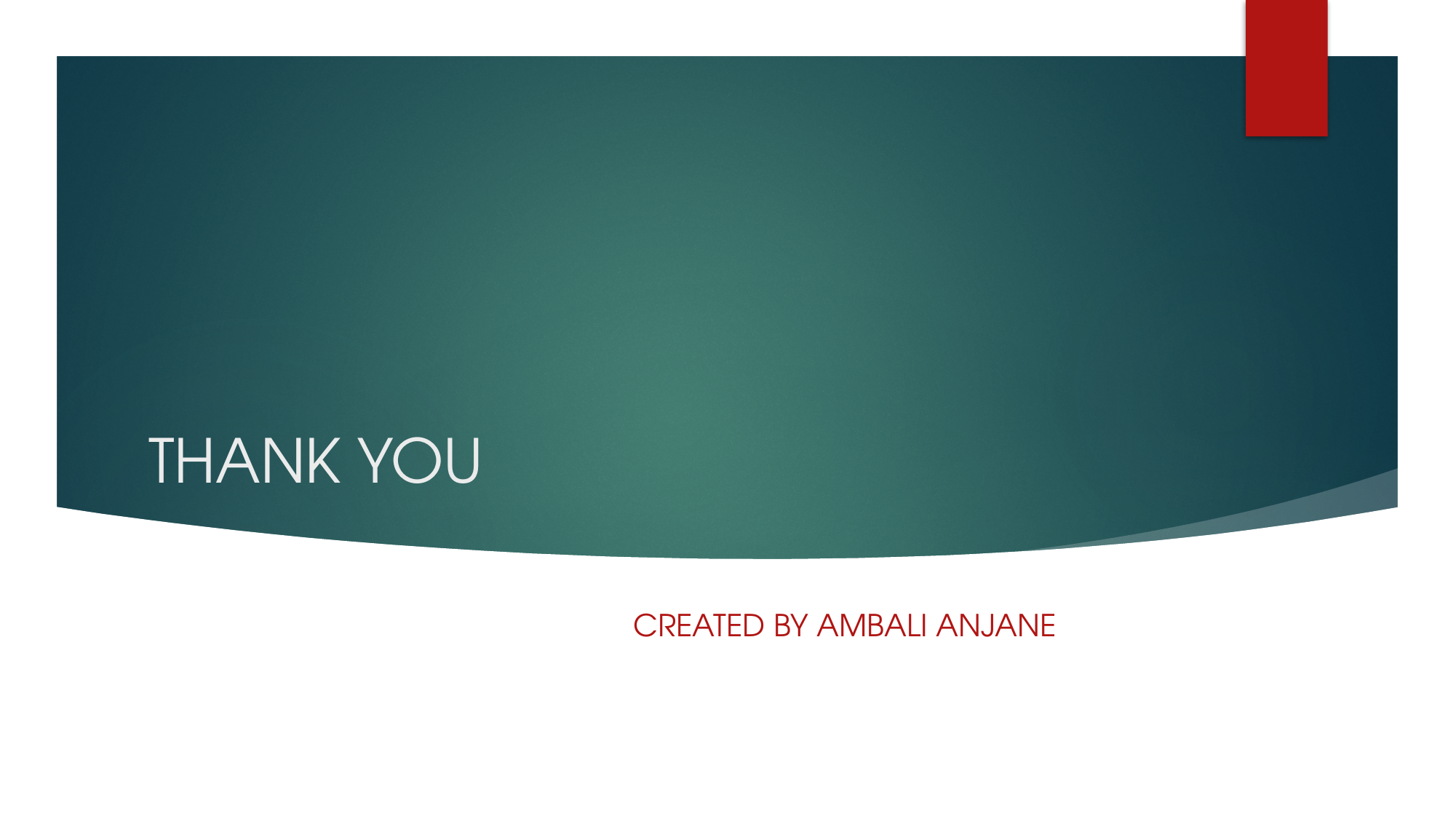

# THANK YOU
CREATED BY AMBALI ANJANE